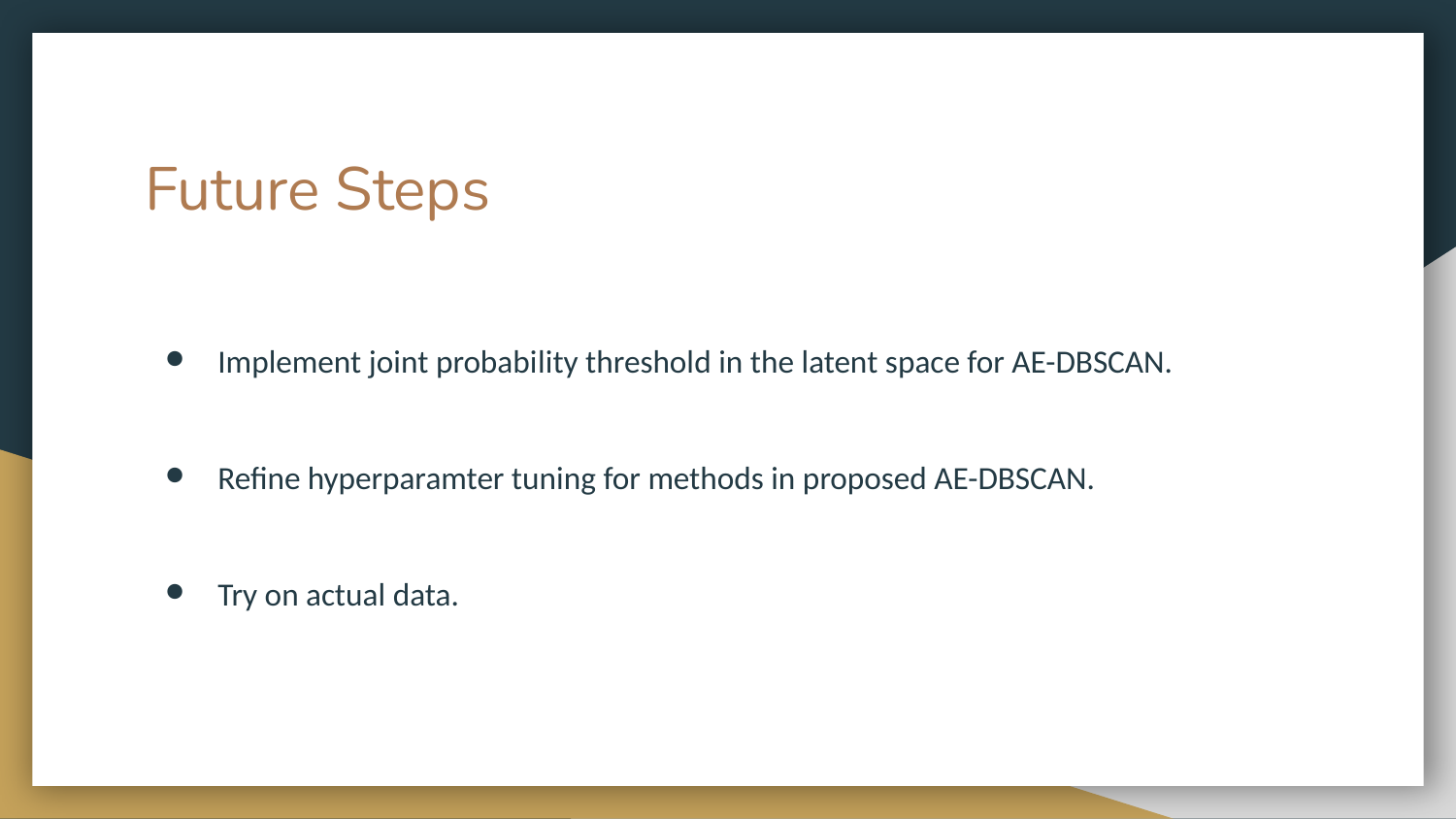

# Future Steps

Implement joint probability threshold in the latent space for AE-DBSCAN.

Refine hyperparamter tuning for methods in proposed AE-DBSCAN.

Try on actual data.